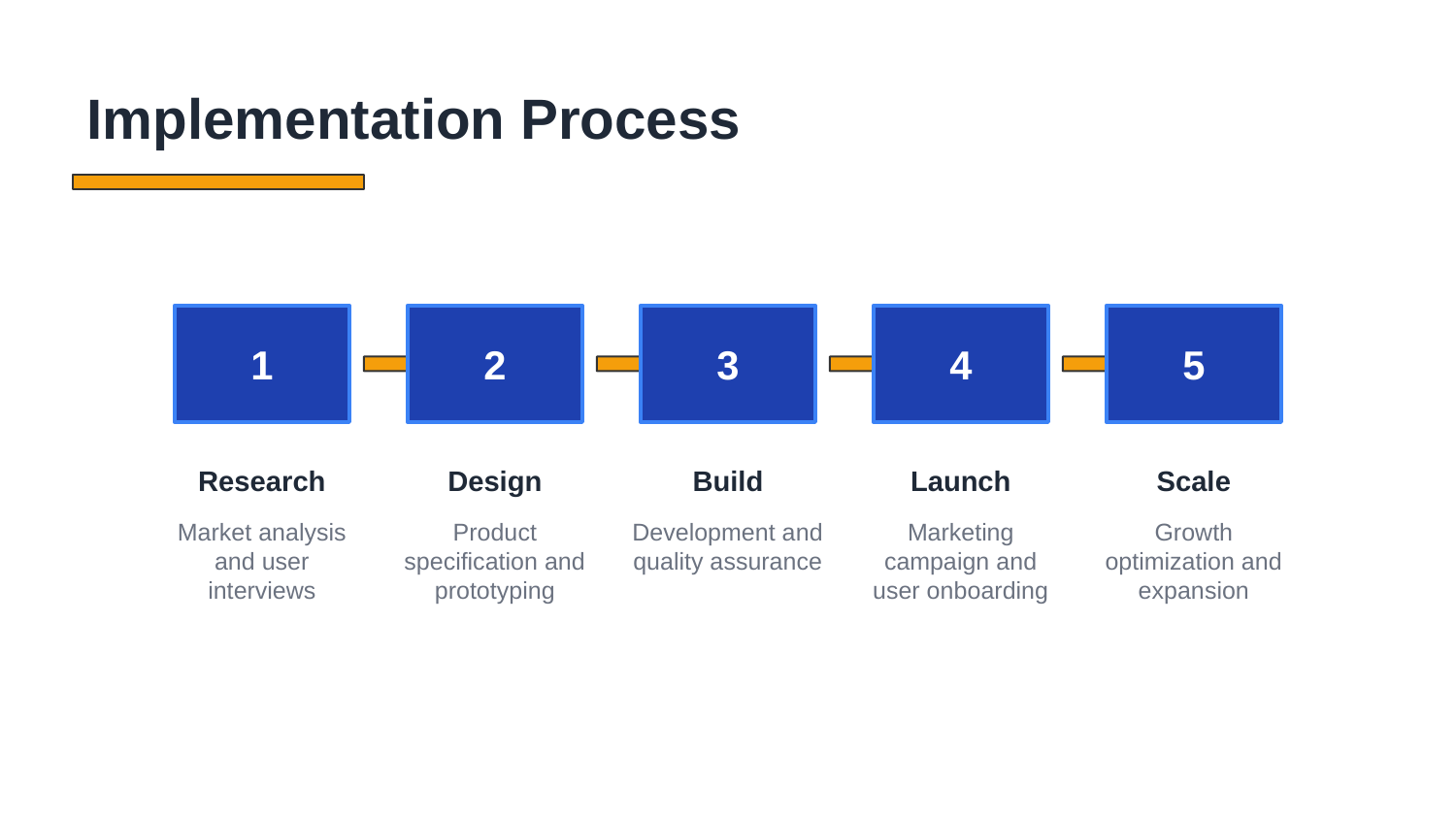

Implementation Process

1

2

3

4

5

Research
Design
Build
Launch
Scale
Market analysis and user interviews
Product specification and prototyping
Development and quality assurance
Marketing campaign and user onboarding
Growth optimization and expansion